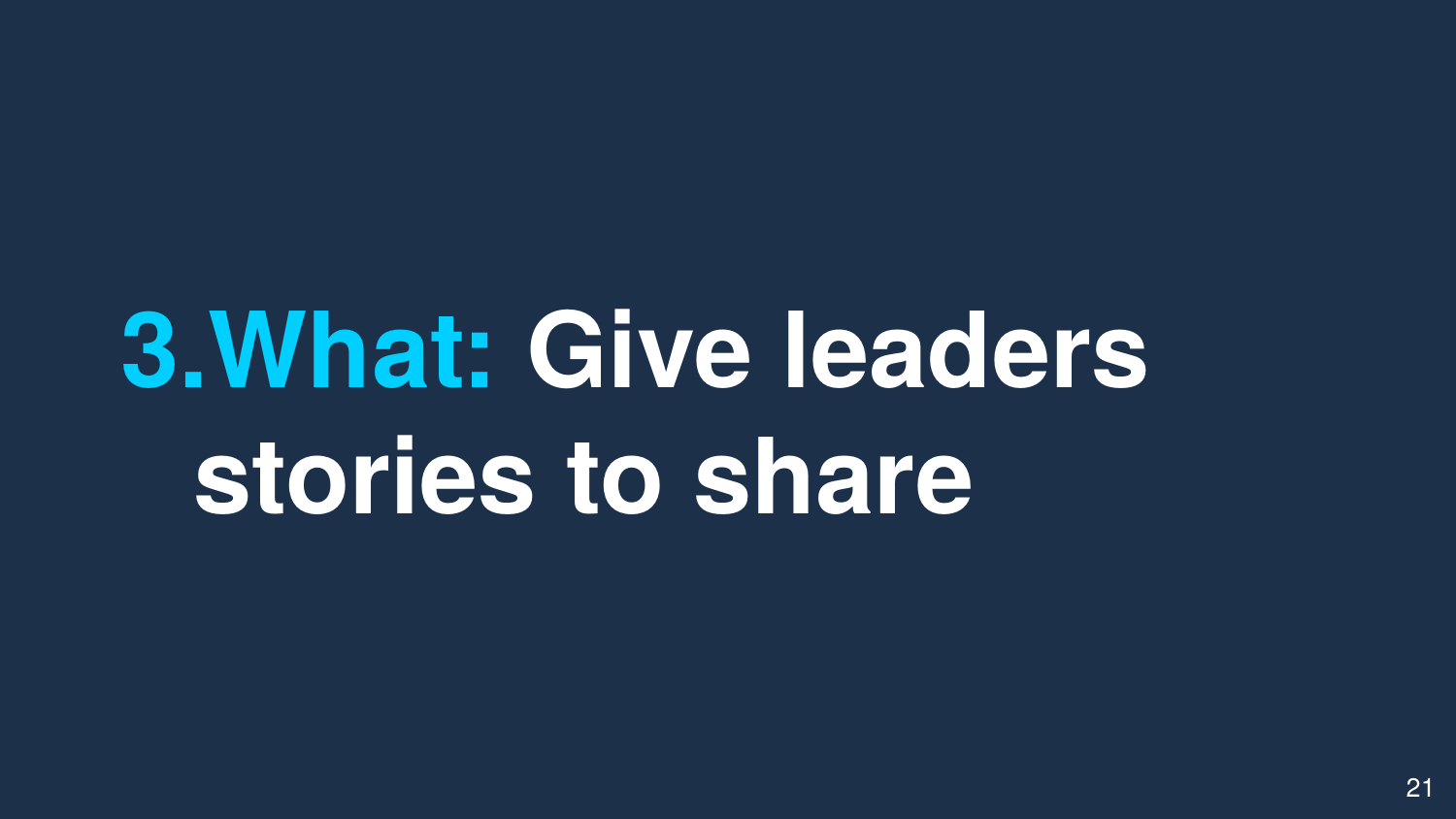

# What: Give leaders stories to share
21